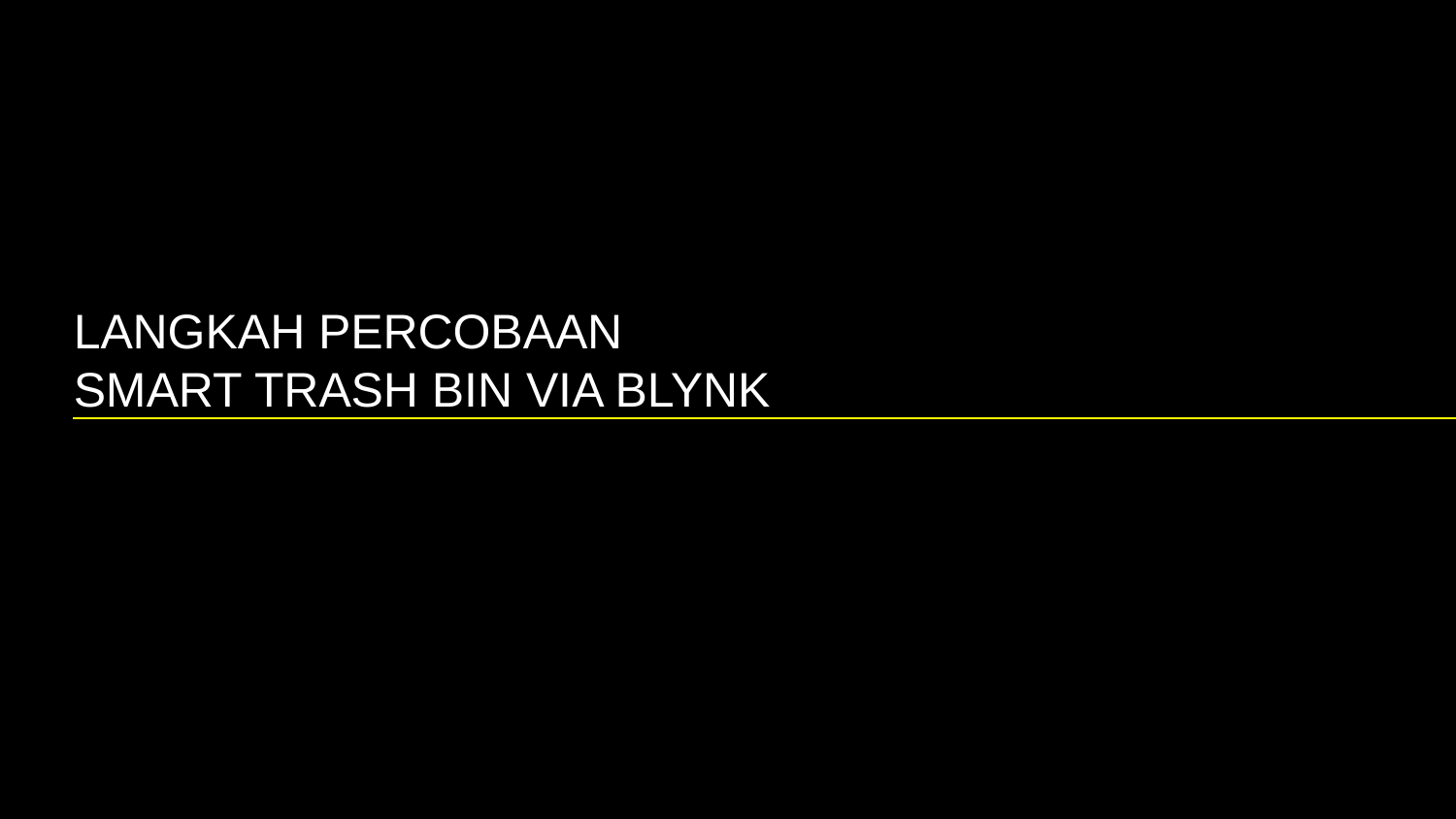

LANGKAH PERCOBAAN
SMART TRASH BIN VIA BLYNK